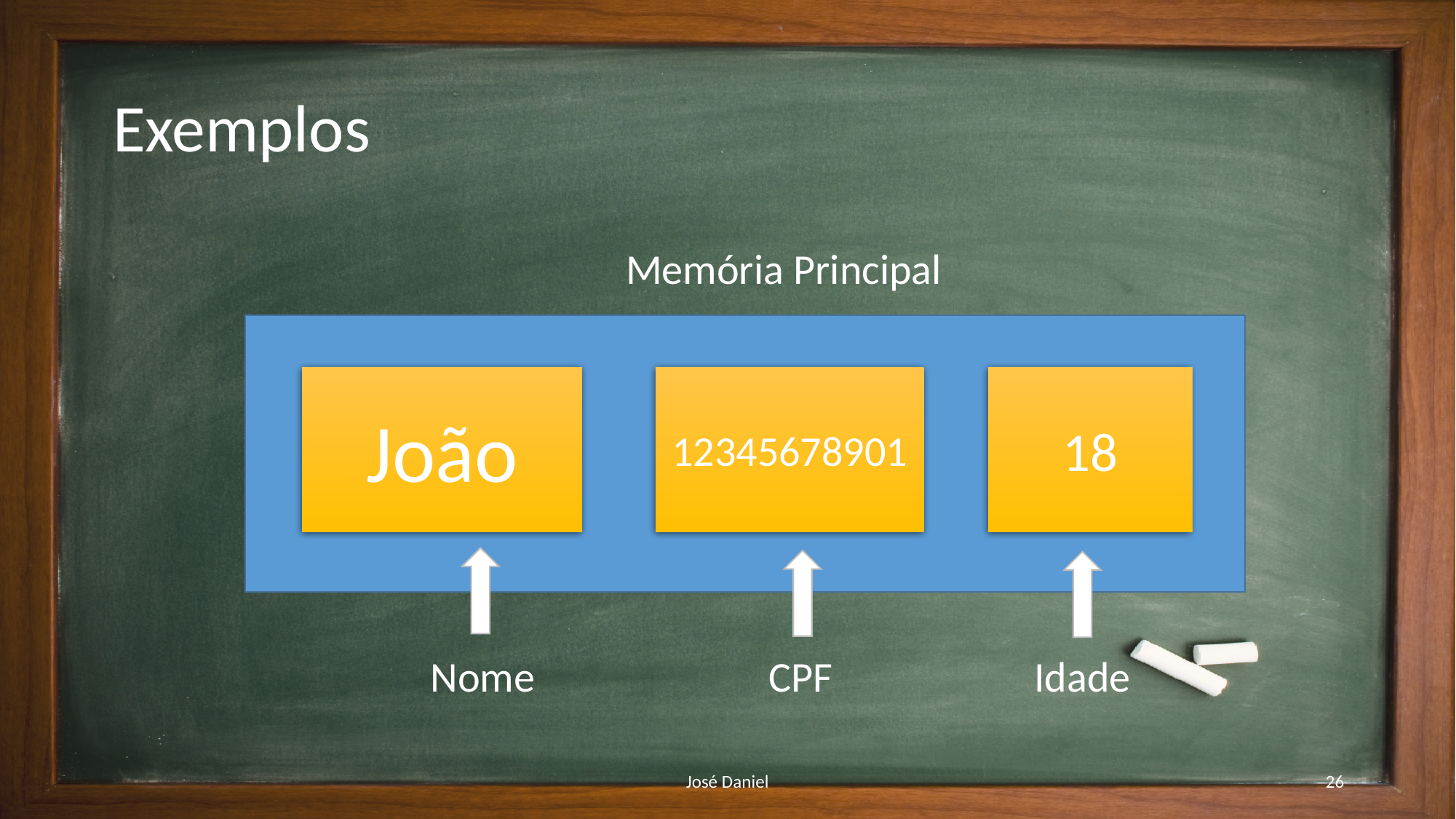

# Exemplos
Memória Principal

João
12345678901
18

Nome
CPF
Idade
José Daniel
26